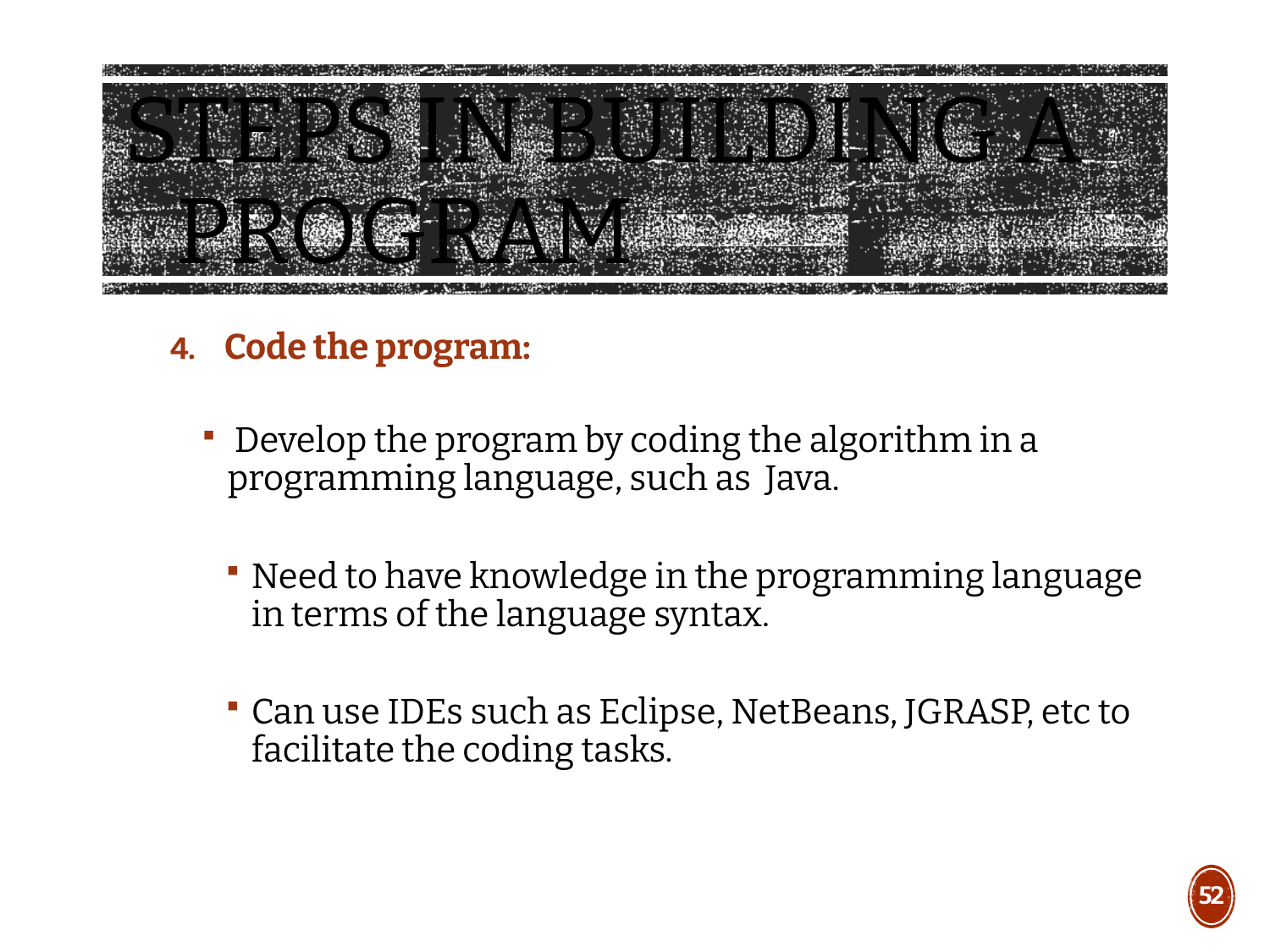

# Steps in Building a Program

 Code the program:

 Develop the program by coding the algorithm in a programming language, such as  Java.

Need to have knowledge in the programming language in terms of the language syntax.

Can use IDEs such as Eclipse, NetBeans, JGRASP, etc to facilitate the coding tasks.

52